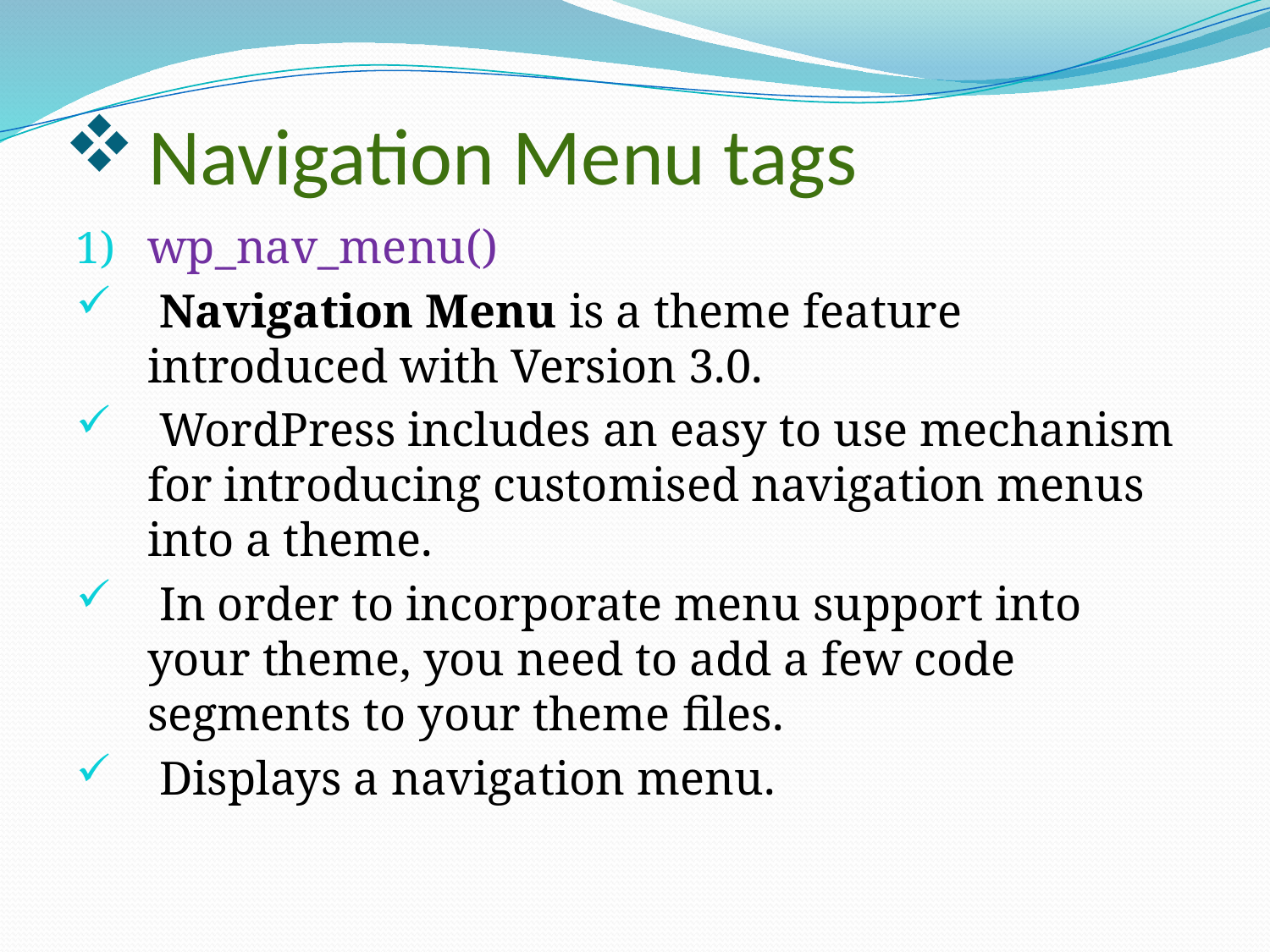

# Navigation Menu tags
wp_nav_menu()
 Navigation Menu is a theme feature introduced with Version 3.0.
 WordPress includes an easy to use mechanism for introducing customised navigation menus into a theme.
 In order to incorporate menu support into your theme, you need to add a few code segments to your theme files.
 Displays a navigation menu.